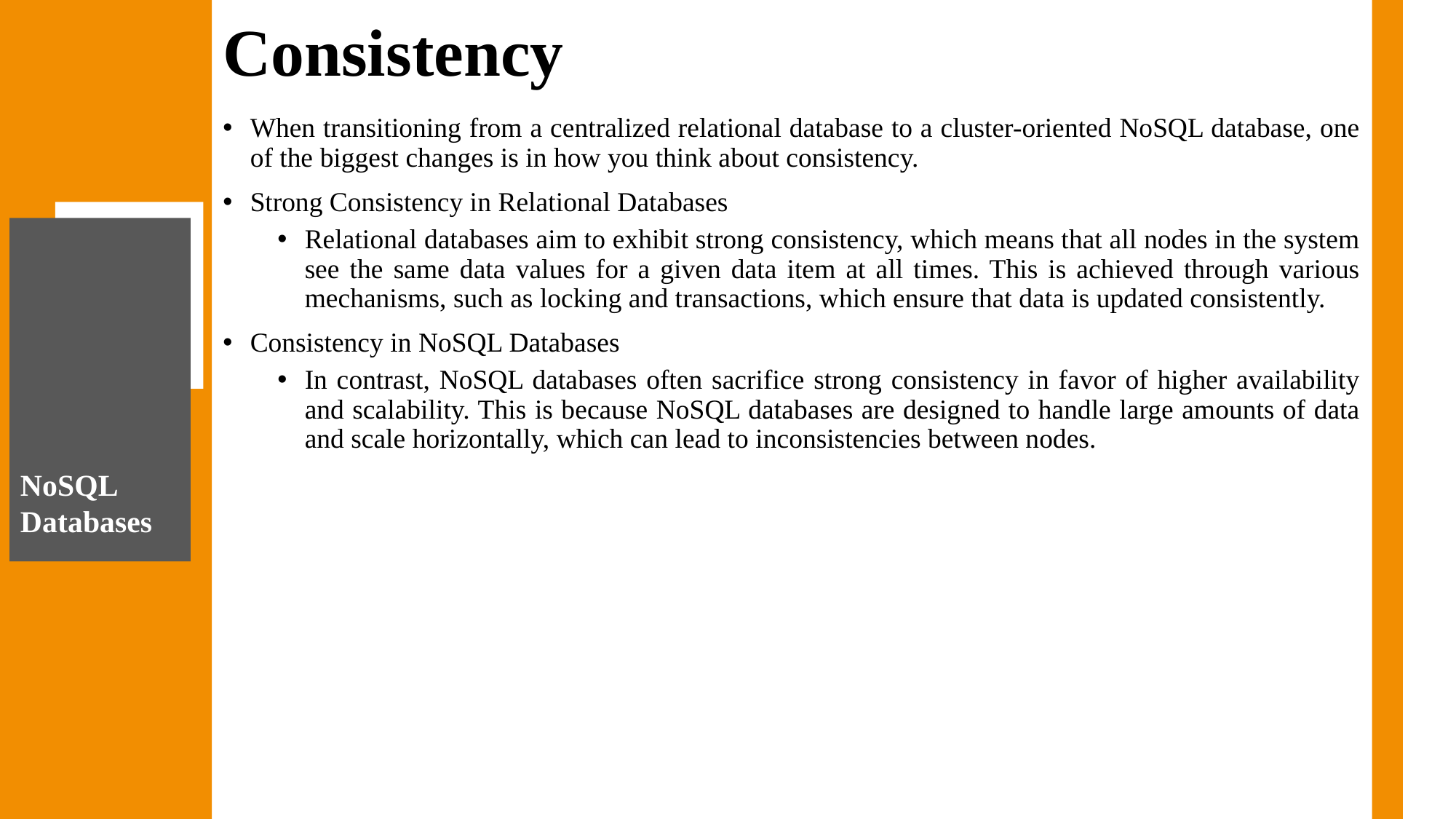

# Consistency

When transitioning from a centralized relational database to a cluster-oriented NoSQL database, one of the biggest changes is in how you think about consistency.
Strong Consistency in Relational Databases
Relational databases aim to exhibit strong consistency, which means that all nodes in the system see the same data values for a given data item at all times. This is achieved through various mechanisms, such as locking and transactions, which ensure that data is updated consistently.
Consistency in NoSQL Databases
In contrast, NoSQL databases often sacrifice strong consistency in favor of higher availability and scalability. This is because NoSQL databases are designed to handle large amounts of data and scale horizontally, which can lead to inconsistencies between nodes.

NoSQL Databases